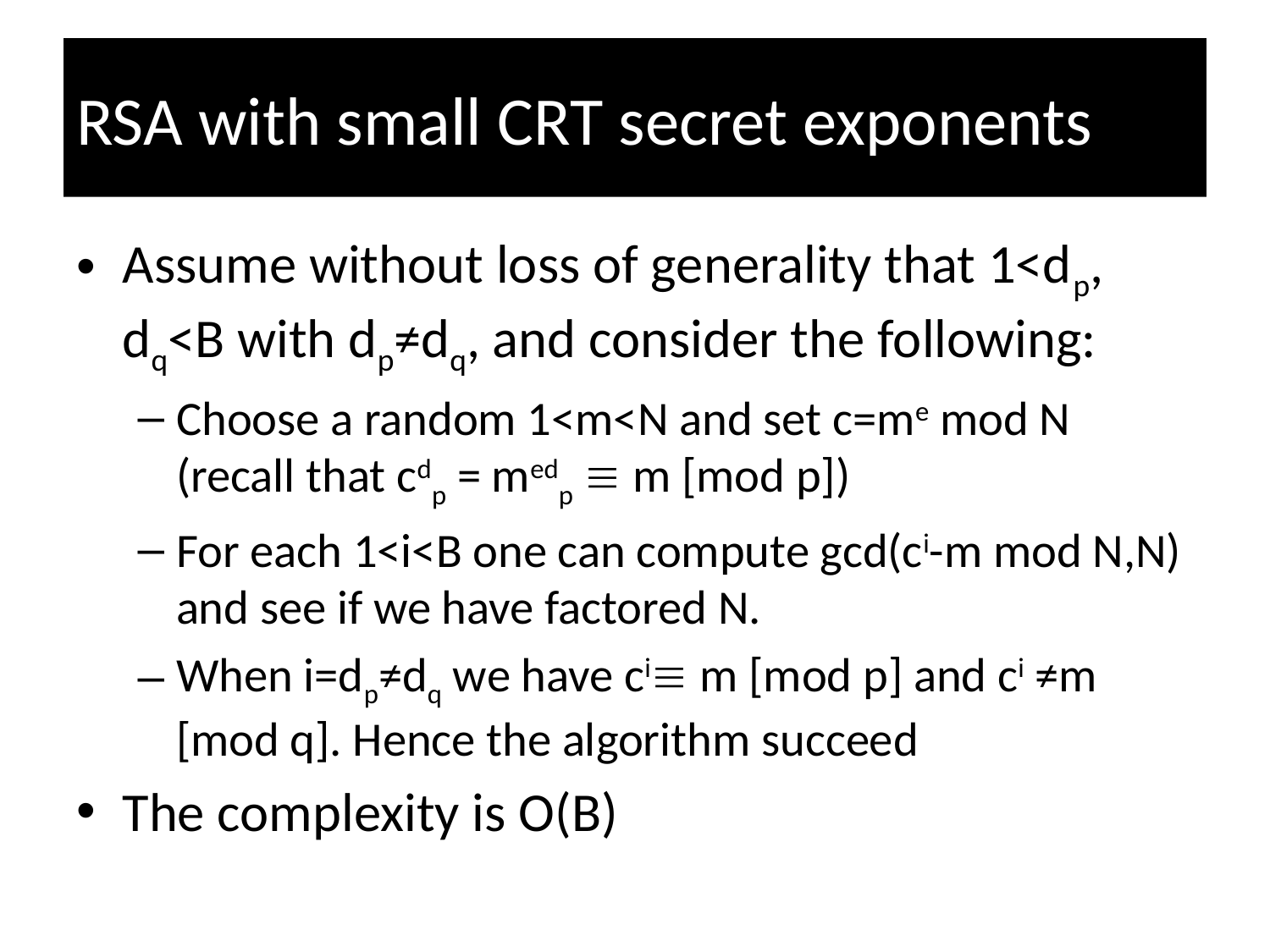

# RSA with small CRT secret exponents
Assume without loss of generality that 1<dp, dq<B with dp≠dq, and consider the following:
Choose a random 1<m<N and set c=me mod N (recall that cdp = medp ≡ m [mod p])
For each 1<i<B one can compute gcd(ci-m mod N,N) and see if we have factored N.
When i=dp≠dq we have ci≡ m [mod p] and ci ≠m [mod q]. Hence the algorithm succeed
The complexity is O(B)